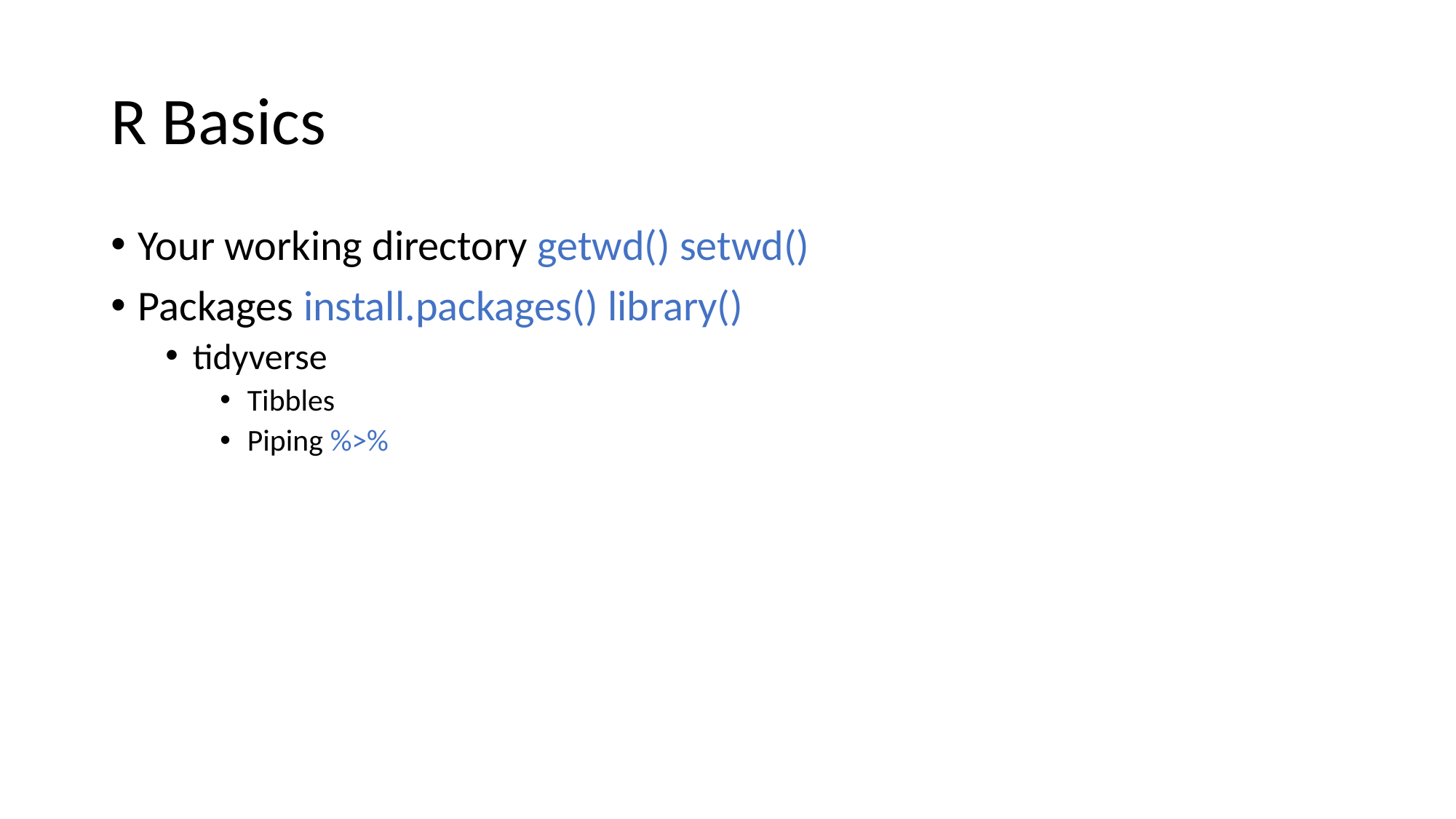

# R Basics
Your working directory getwd() setwd()
Packages install.packages() library()
tidyverse
Tibbles
Piping %>%